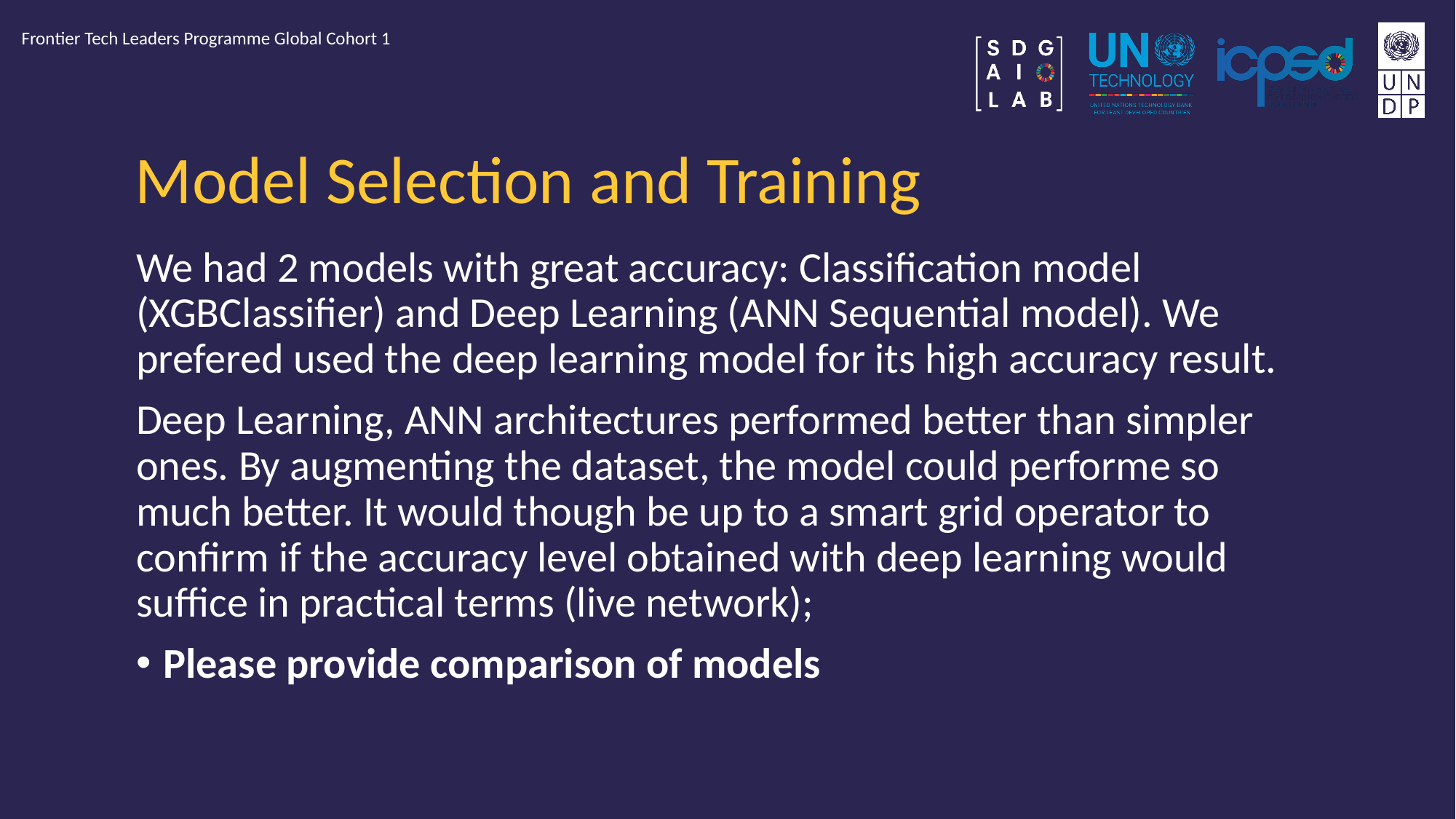

Frontier Tech Leaders Programme Global Cohort 1
# Model Selection and Training
We had 2 models with great accuracy: Classification model (XGBClassifier) and Deep Learning (ANN Sequential model). We prefered used the deep learning model for its high accuracy result.
Deep Learning, ANN architectures performed better than simpler ones. By augmenting the dataset, the model could performe so much better. It would though be up to a smart grid operator to confirm if the accuracy level obtained with deep learning would suffice in practical terms (live network);
Please provide comparison of models